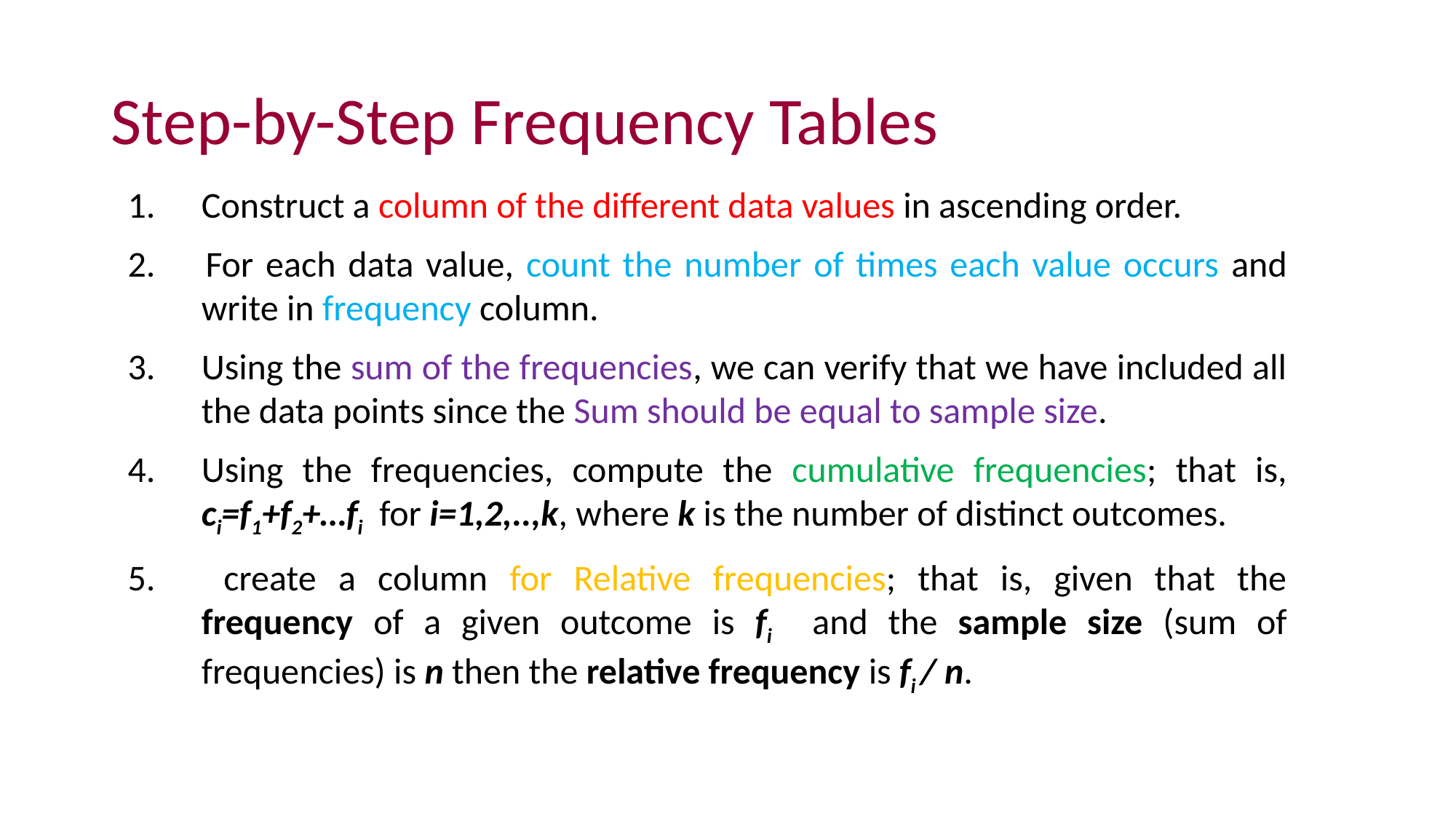

# Step-by-Step Frequency Tables
1.	Construct a column of the different data values in ascending order.

2. 	For each data value, count the number of times each value occurs and write in frequency column.

Using the sum of the frequencies, we can verify that we have included all the data points since the Sum should be equal to sample size.

Using the frequencies, compute the cumulative frequencies; that is, ci=f1+f2+…fi  for i=1,2,..,k, where k is the number of distinct outcomes.

5.	 create a column for Relative frequencies; that is, given that the frequency of a given outcome is fi  and the sample size (sum of frequencies) is n then the relative frequency is fi / n.